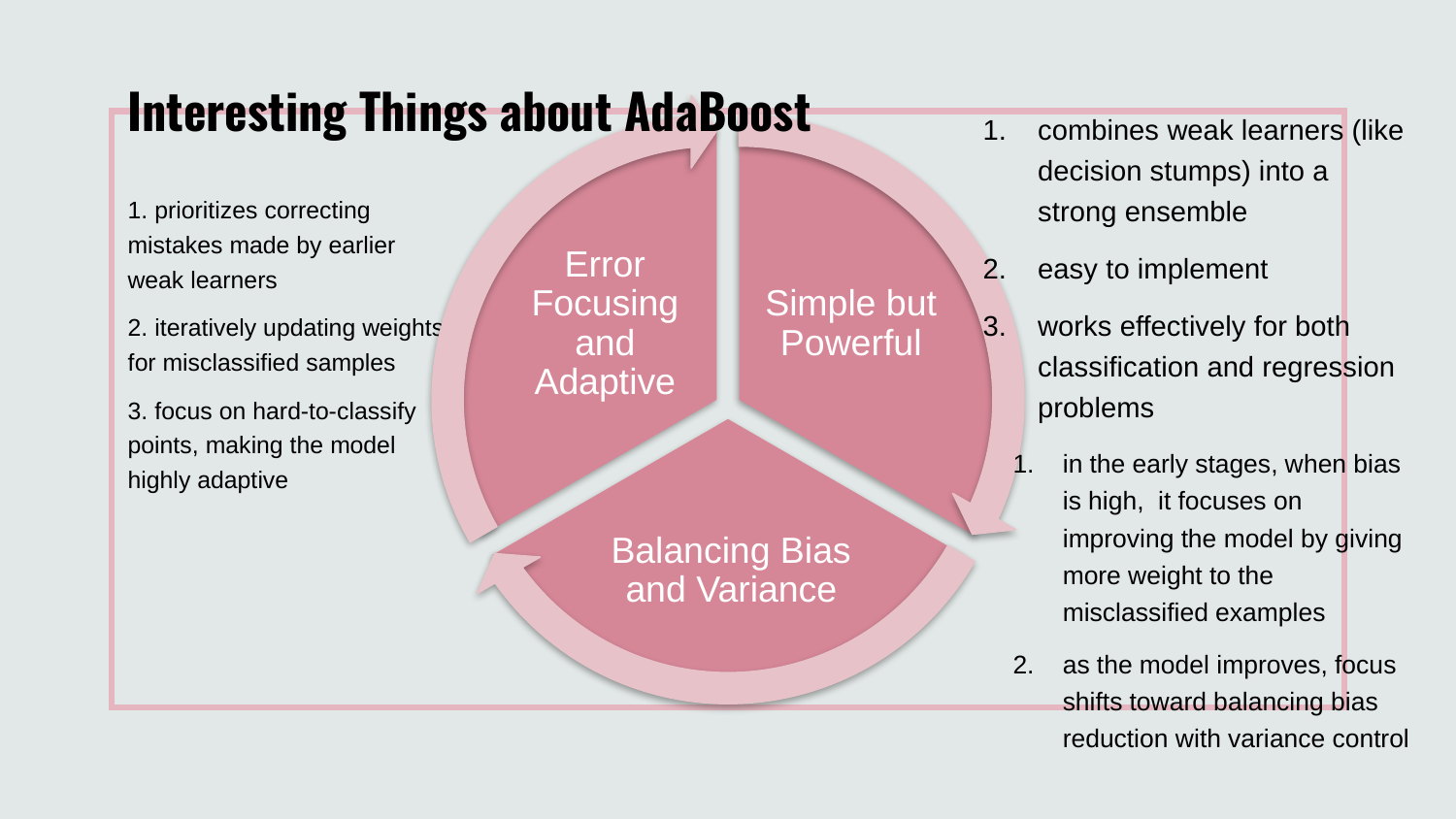

# Interesting Things about AdaBoost

Error Focusing and Adaptive
Simple but Powerful
Balancing Bias and Variance
combines weak learners (like decision stumps) into a strong ensemble
easy to implement
works effectively for both classification and regression problems
1. prioritizes correcting mistakes made by earlier weak learners
2. iteratively updating weights for misclassified samples
3. focus on hard-to-classify points, making the model highly adaptive
in the early stages, when bias is high,  it focuses on improving the model by giving more weight to the misclassified examples
as the model improves, focus shifts toward balancing bias reduction with variance control